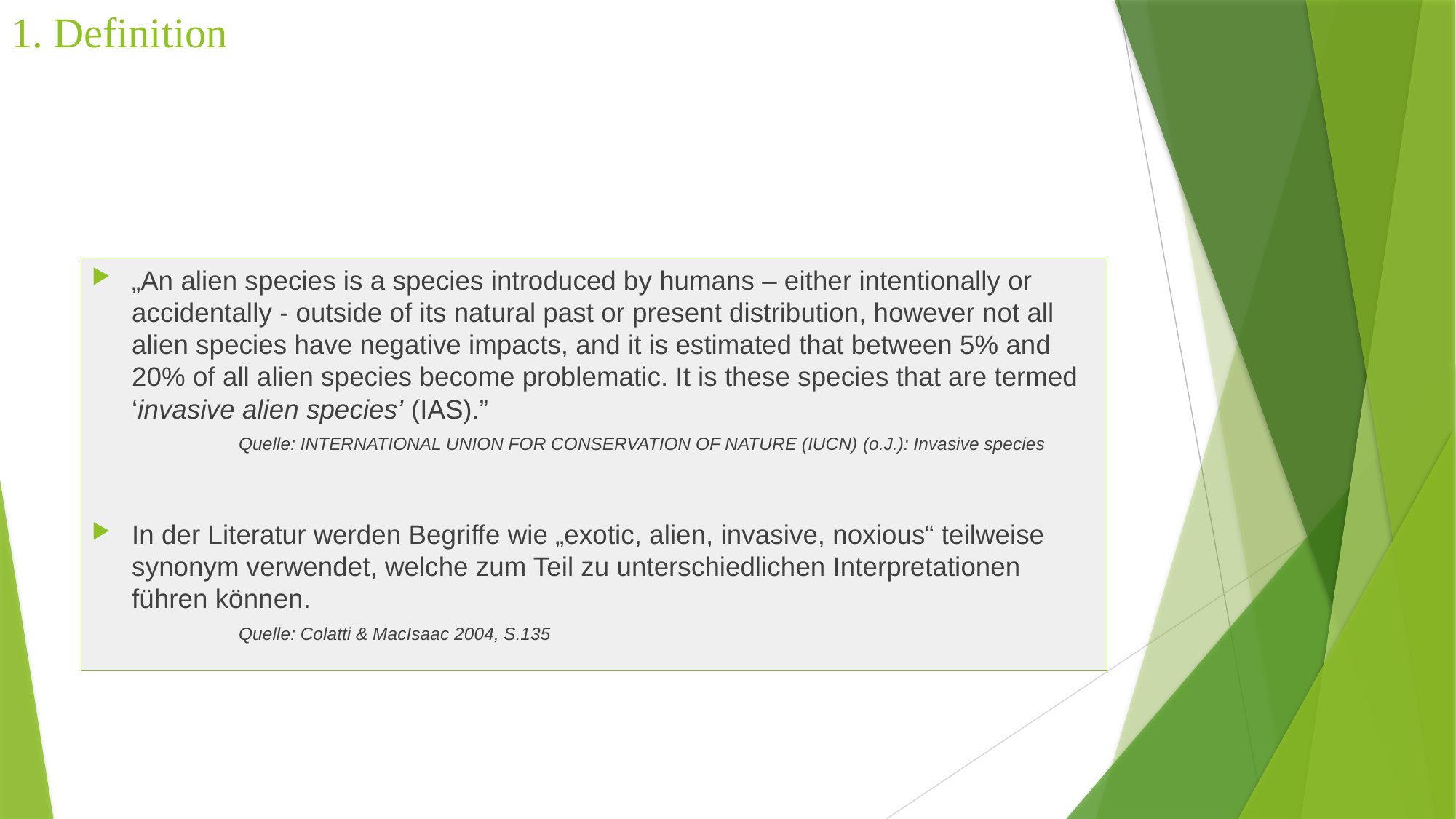

# 1. Definition
„An alien species is a species introduced by humans – either intentionally or accidentally - outside of its natural past or present distribution, however not all alien species have negative impacts, and it is estimated that between 5% and 20% of all alien species become problematic. It is these species that are termed ‘invasive alien species’ (IAS).”
		Quelle: International Union for Conservation of Nature (IUCN) (o.J.): Invasive species

In der Literatur werden Begriffe wie „exotic, alien, invasive, noxious“ teilweise synonym verwendet, welche zum Teil zu unterschiedlichen Interpretationen führen können.
		Quelle: Colatti & MacIsaac 2004, S.135